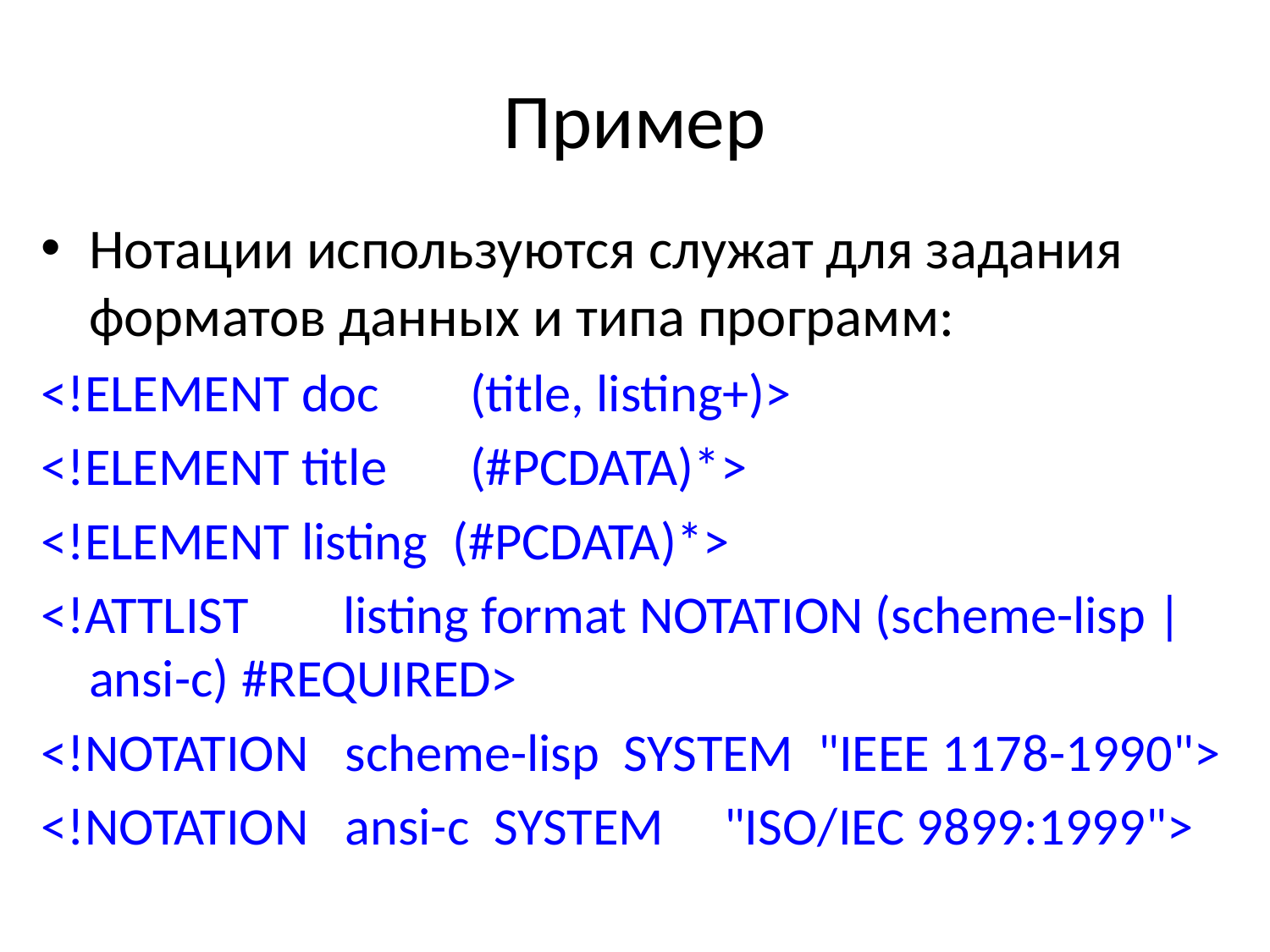

# Пример
Нотации используются служат для задания форматов данных и типа программ:
<!ELEMENT doc 	(title, listing+)>
<!ELEMENT title 	(#PCDATA)*>
<!ELEMENT listing  (#PCDATA)*>
<!ATTLIST 	listing format NOTATION (scheme-lisp | ansi-c) #REQUIRED>
<!NOTATION   scheme-lisp  SYSTEM  "IEEE 1178-1990">
<!NOTATION   ansi-c  SYSTEM 	"ISO/IEC 9899:1999">